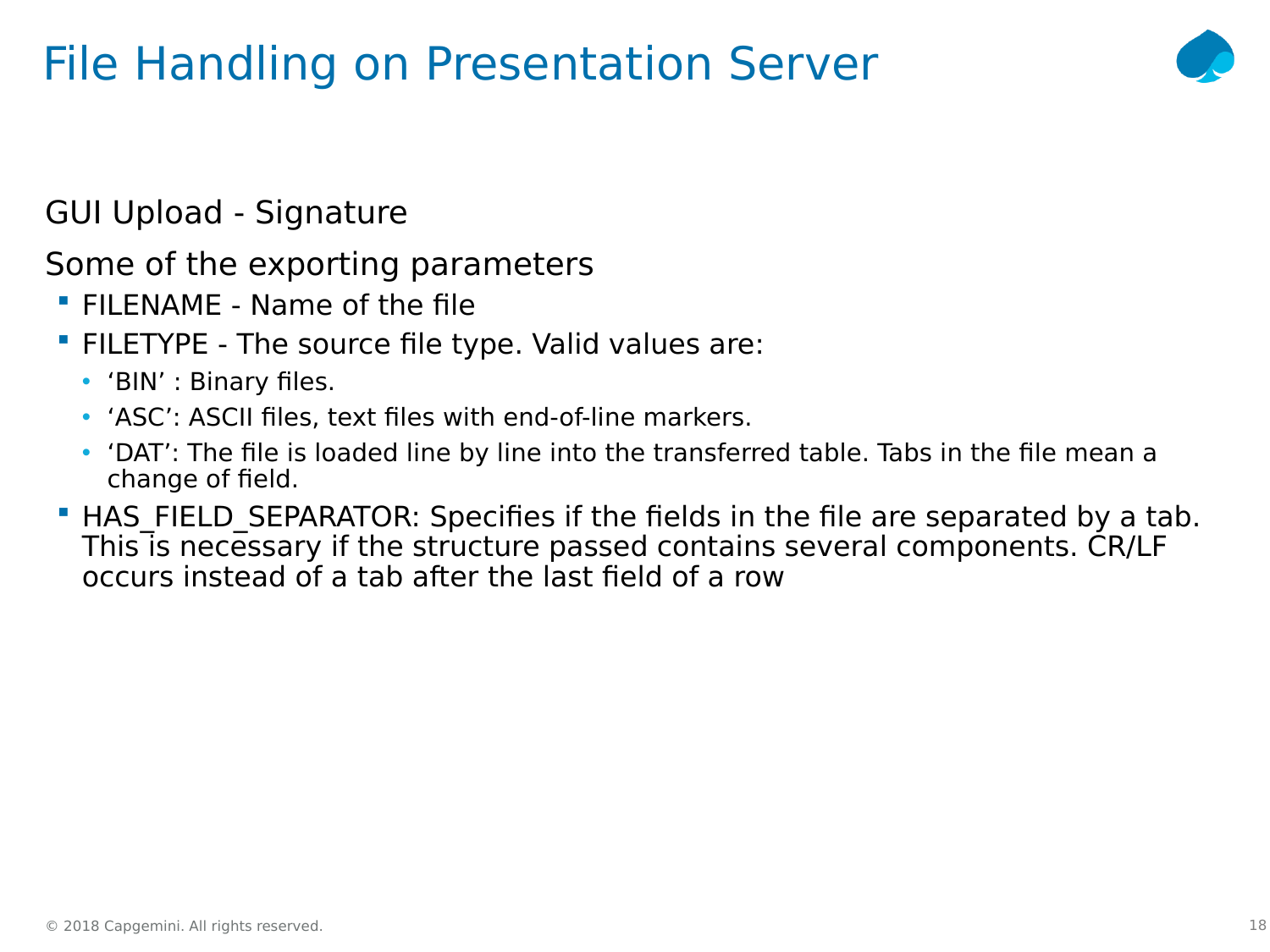

# File Handling on Presentation Server
GUI Upload - Signature
Some of the exporting parameters
FILENAME - Name of the file
FILETYPE - The source file type. Valid values are:
‘BIN’ : Binary files.
‘ASC’: ASCII files, text files with end-of-line markers.
‘DAT’: The file is loaded line by line into the transferred table. Tabs in the file mean a change of field.
HAS_FIELD_SEPARATOR: Specifies if the fields in the file are separated by a tab. This is necessary if the structure passed contains several components. CR/LF occurs instead of a tab after the last field of a row